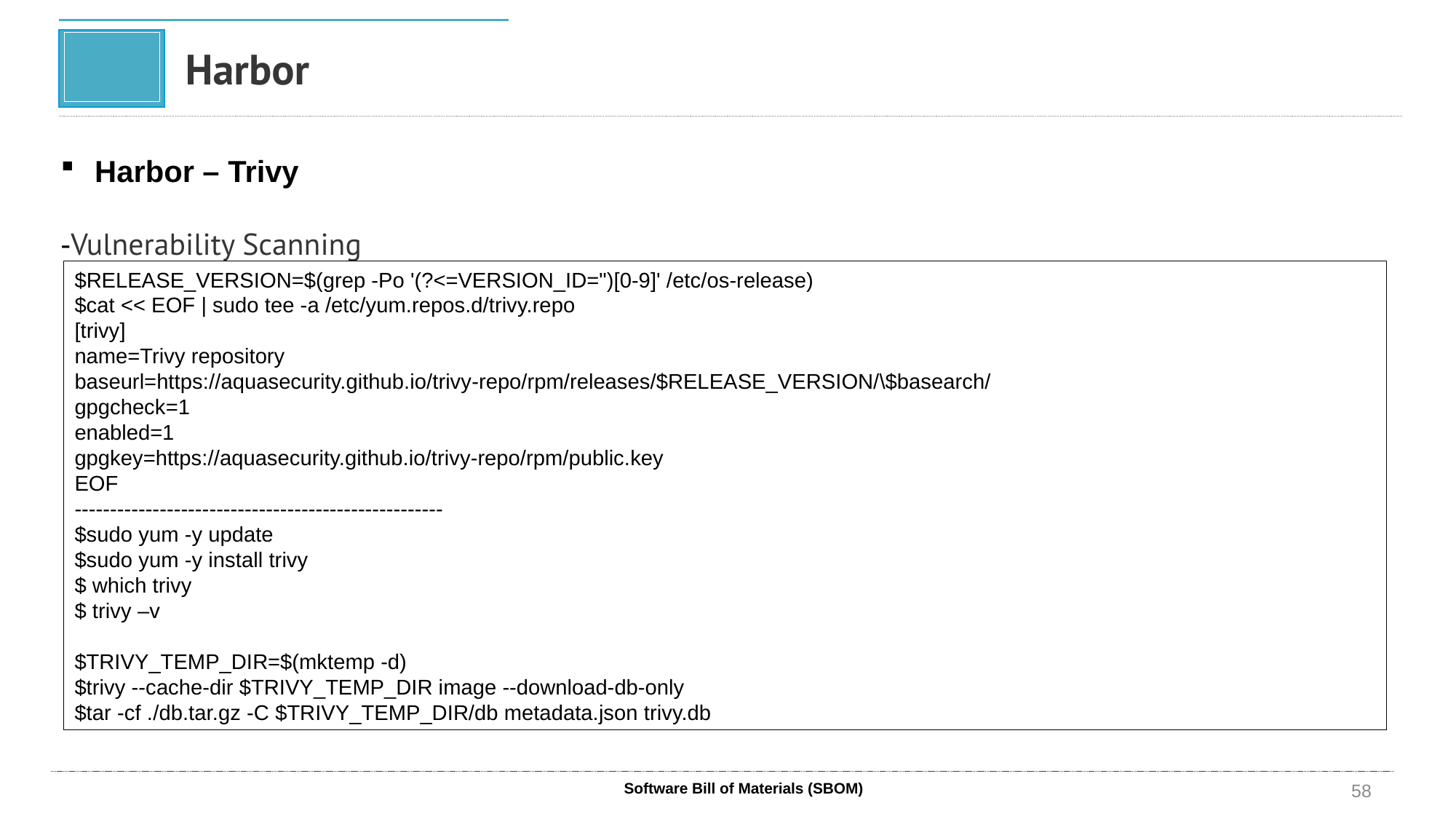

Harbor
Harbor – Trivy
-Vulnerability Scanning
$RELEASE_VERSION=$(grep -Po '(?<=VERSION_ID=")[0-9]' /etc/os-release)
$cat << EOF | sudo tee -a /etc/yum.repos.d/trivy.repo
[trivy]
name=Trivy repository
baseurl=https://aquasecurity.github.io/trivy-repo/rpm/releases/$RELEASE_VERSION/\$basearch/
gpgcheck=1
enabled=1
gpgkey=https://aquasecurity.github.io/trivy-repo/rpm/public.key
EOF
----------------------------------------------------
$sudo yum -y update
$sudo yum -y install trivy
$ which trivy
$ trivy –v

$TRIVY_TEMP_DIR=$(mktemp -d)
$trivy --cache-dir $TRIVY_TEMP_DIR image --download-db-only
$tar -cf ./db.tar.gz -C $TRIVY_TEMP_DIR/db metadata.json trivy.db